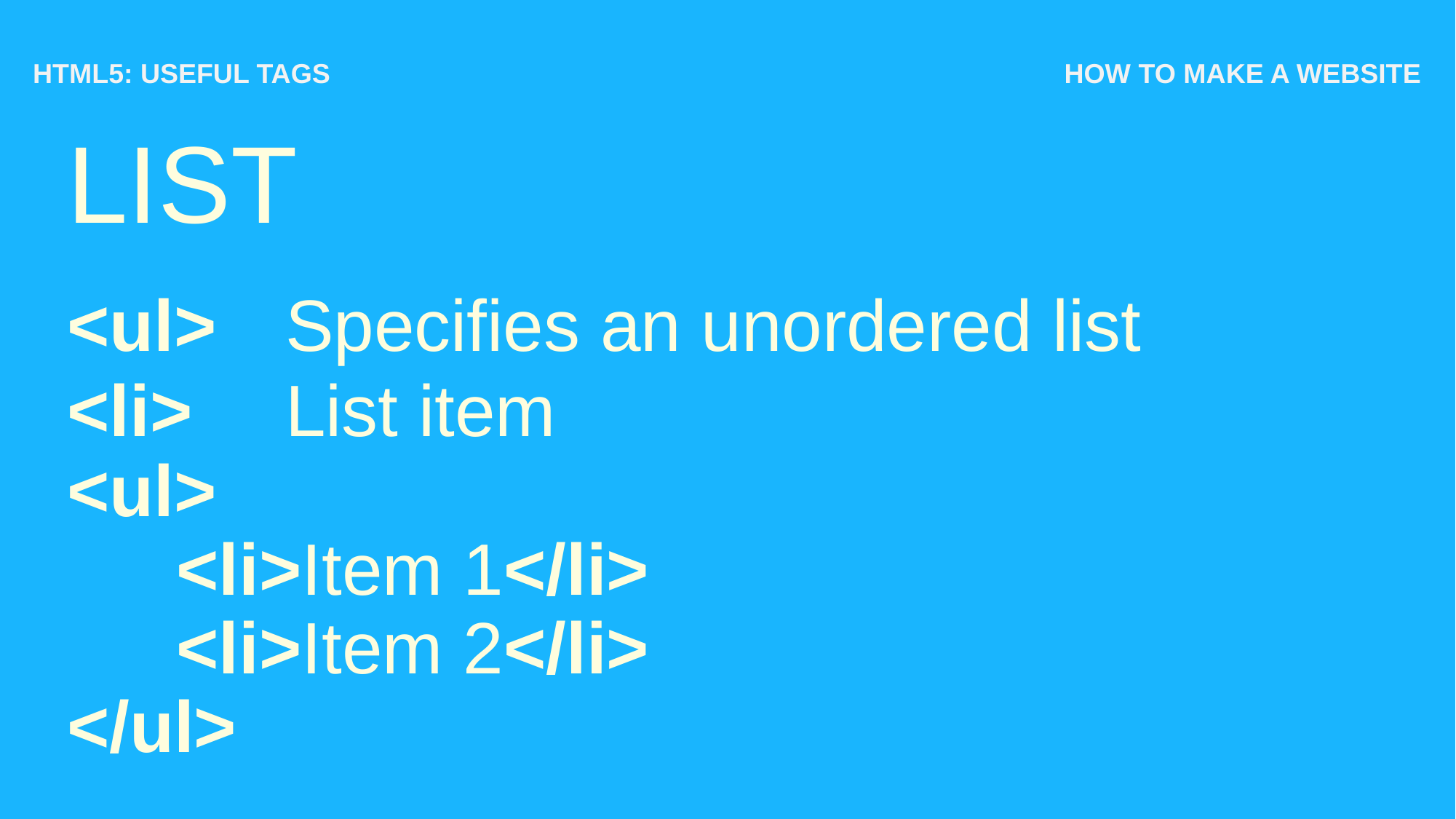

HTML5: USEFUL TAGS
HOW TO MAKE A WEBSITE
# LIST
<ul>	Specifies an unordered list
<li>	List item
<ul>
	<li>Item 1</li>
	<li>Item 2</li>
</ul>